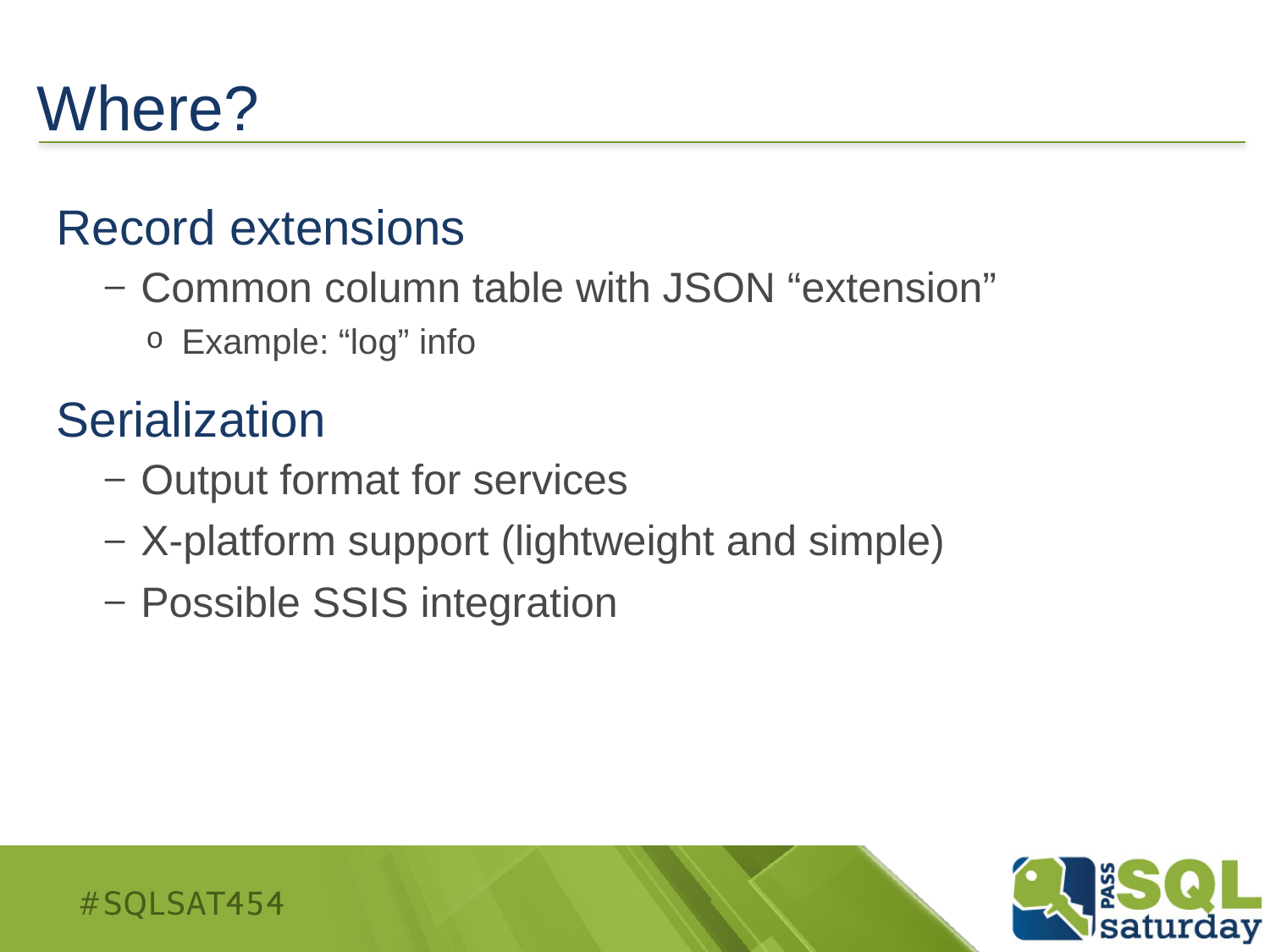

# Where?
Record extensions
Common column table with JSON “extension”
Example: “log” info
Serialization
Output format for services
X-platform support (lightweight and simple)
Possible SSIS integration